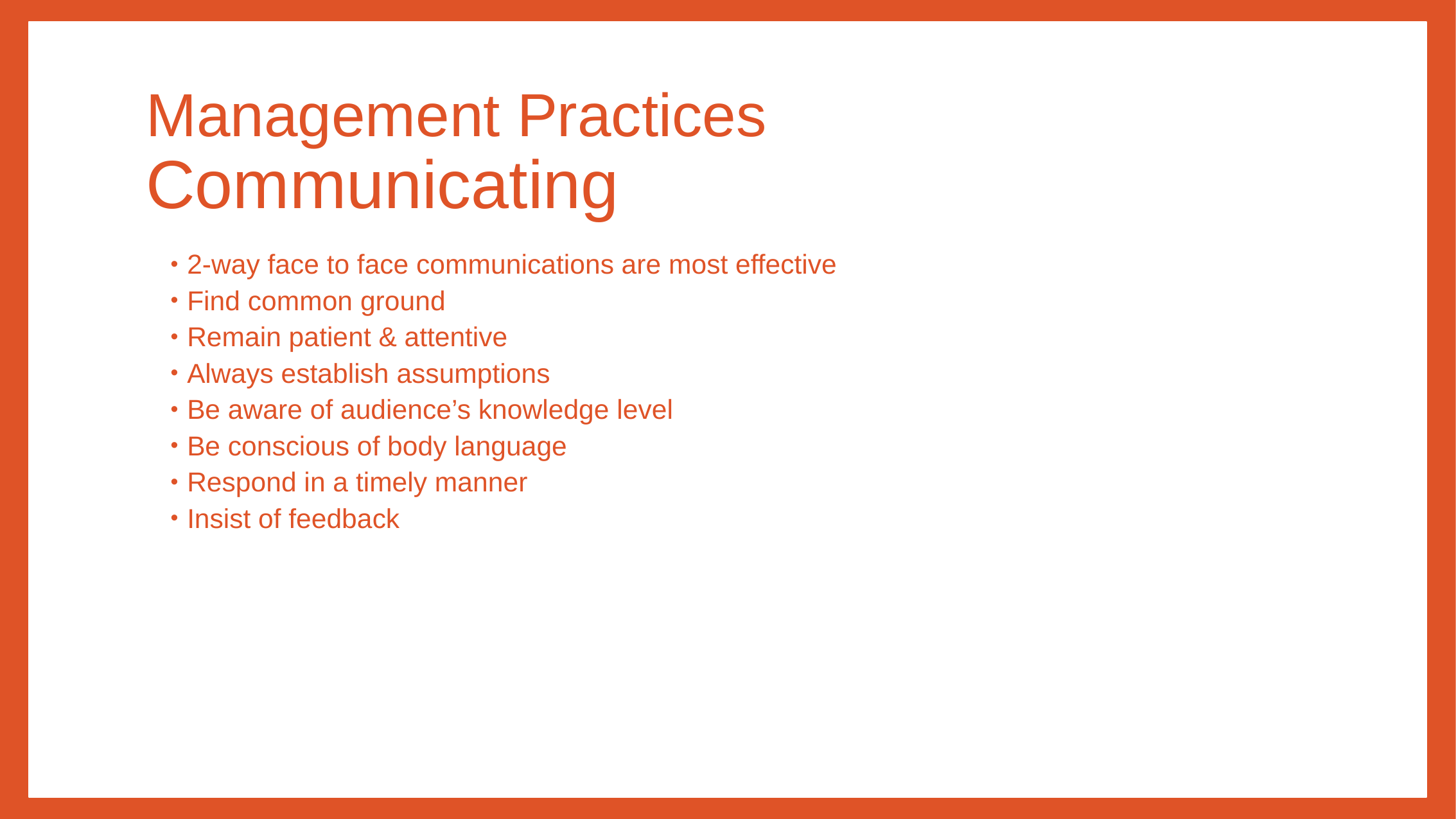

# Management Practices Communicating
2-way face to face communications are most effective
Find common ground
Remain patient & attentive
Always establish assumptions
Be aware of audience’s knowledge level
Be conscious of body language
Respond in a timely manner
Insist of feedback